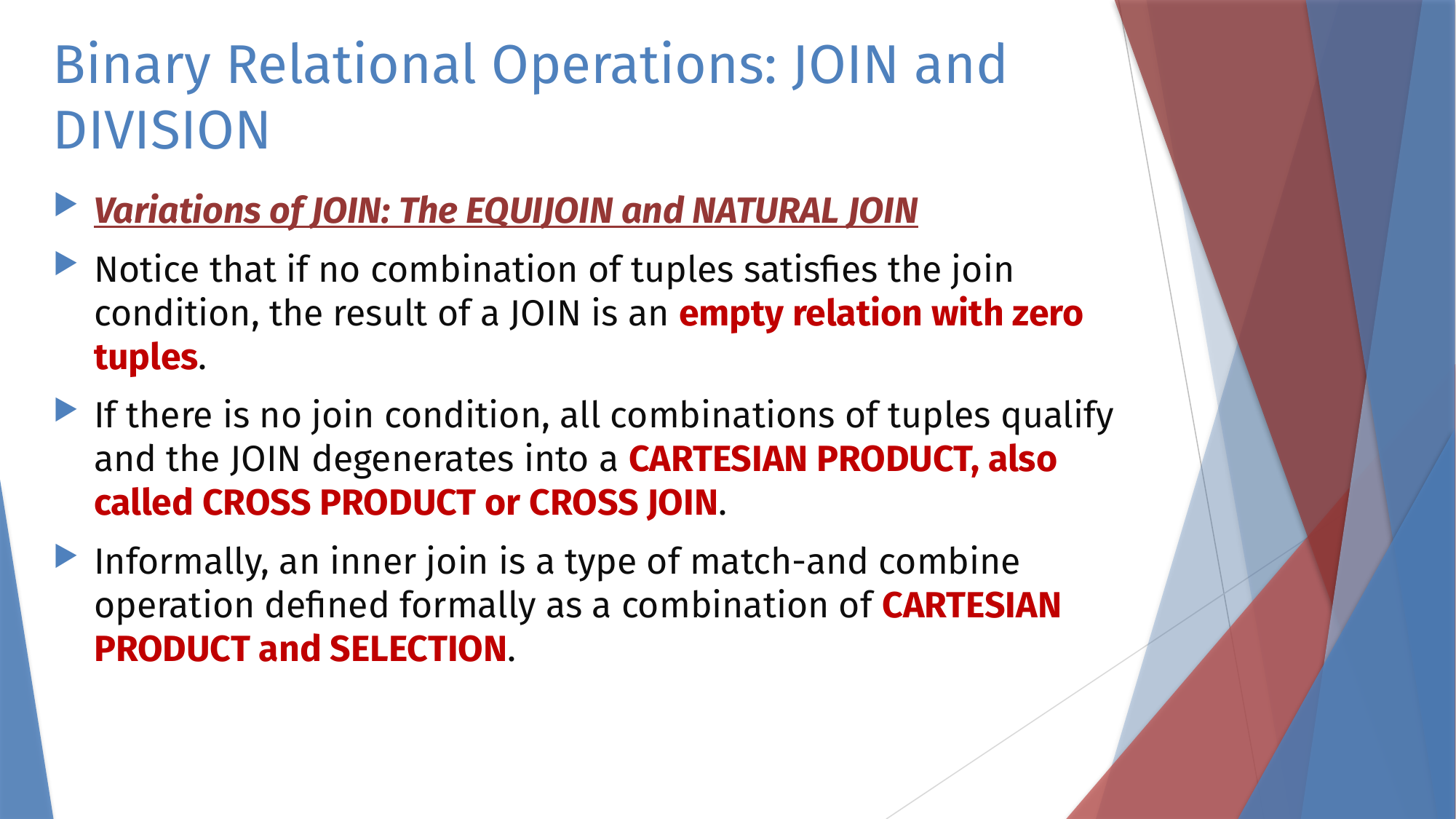

# Binary Relational Operations: JOIN and DIVISION
Variations of JOIN: The EQUIJOIN and NATURAL JOIN
Notice that if no combination of tuples satisfies the join condition, the result of a JOIN is an empty relation with zero tuples.
If there is no join condition, all combinations of tuples qualify and the JOIN degenerates into a CARTESIAN PRODUCT, also called CROSS PRODUCT or CROSS JOIN.
Informally, an inner join is a type of match-and combine operation defined formally as a combination of CARTESIAN PRODUCT and SELECTION.